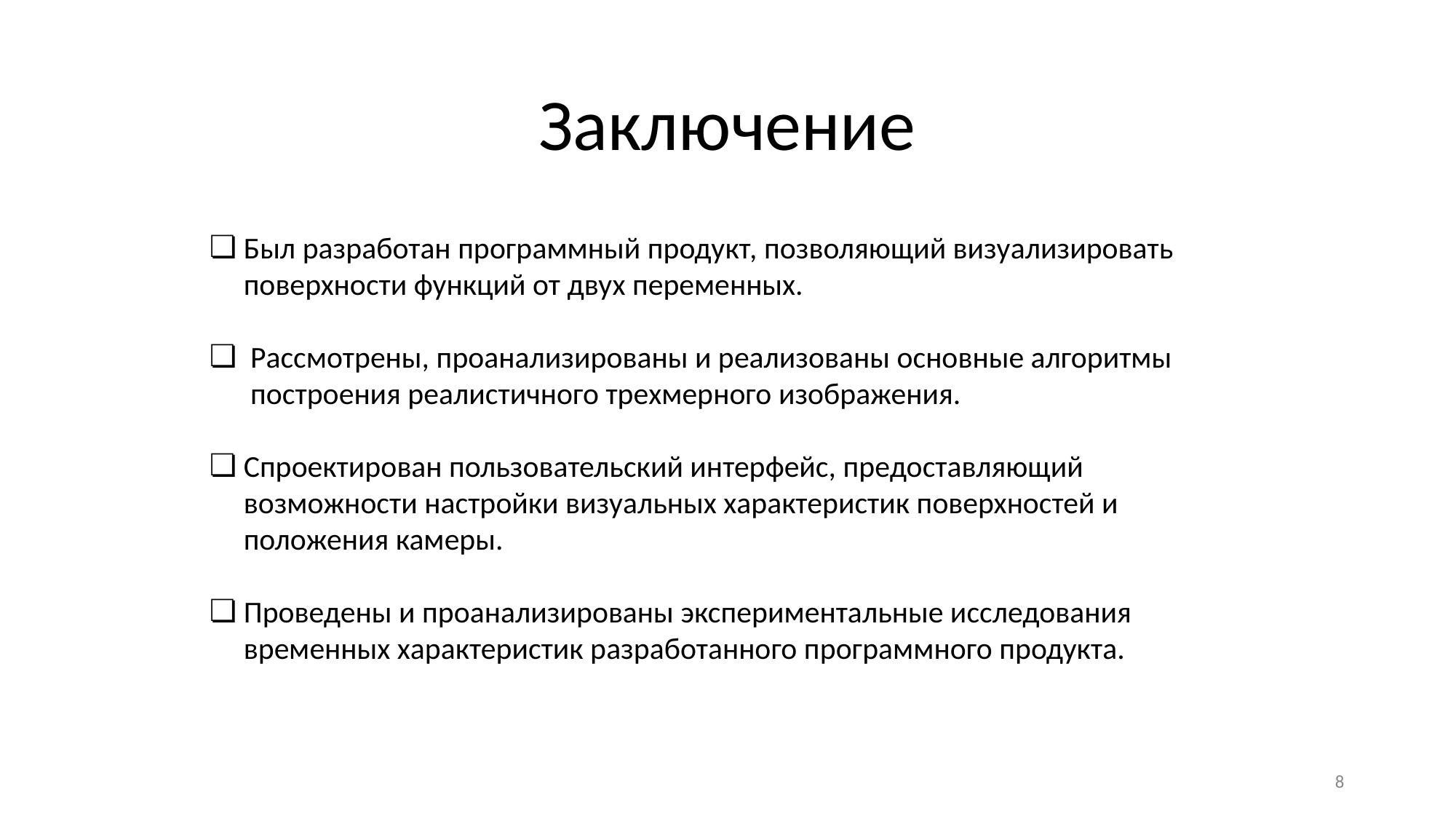

# Заключение
Был разработан программный продукт, позволяющий визуализировать поверхности функций от двух переменных.

Рассмотрены, проанализированы и реализованы основные алгоритмы построения реалистичного трехмерного изображения.

Спроектирован пользовательский интерфейс, предоставляющий возможности настройки визуальных характеристик поверхностей и положения камеры.

Проведены и проанализированы экспериментальные исследования временных характеристик разработанного программного продукта.

8